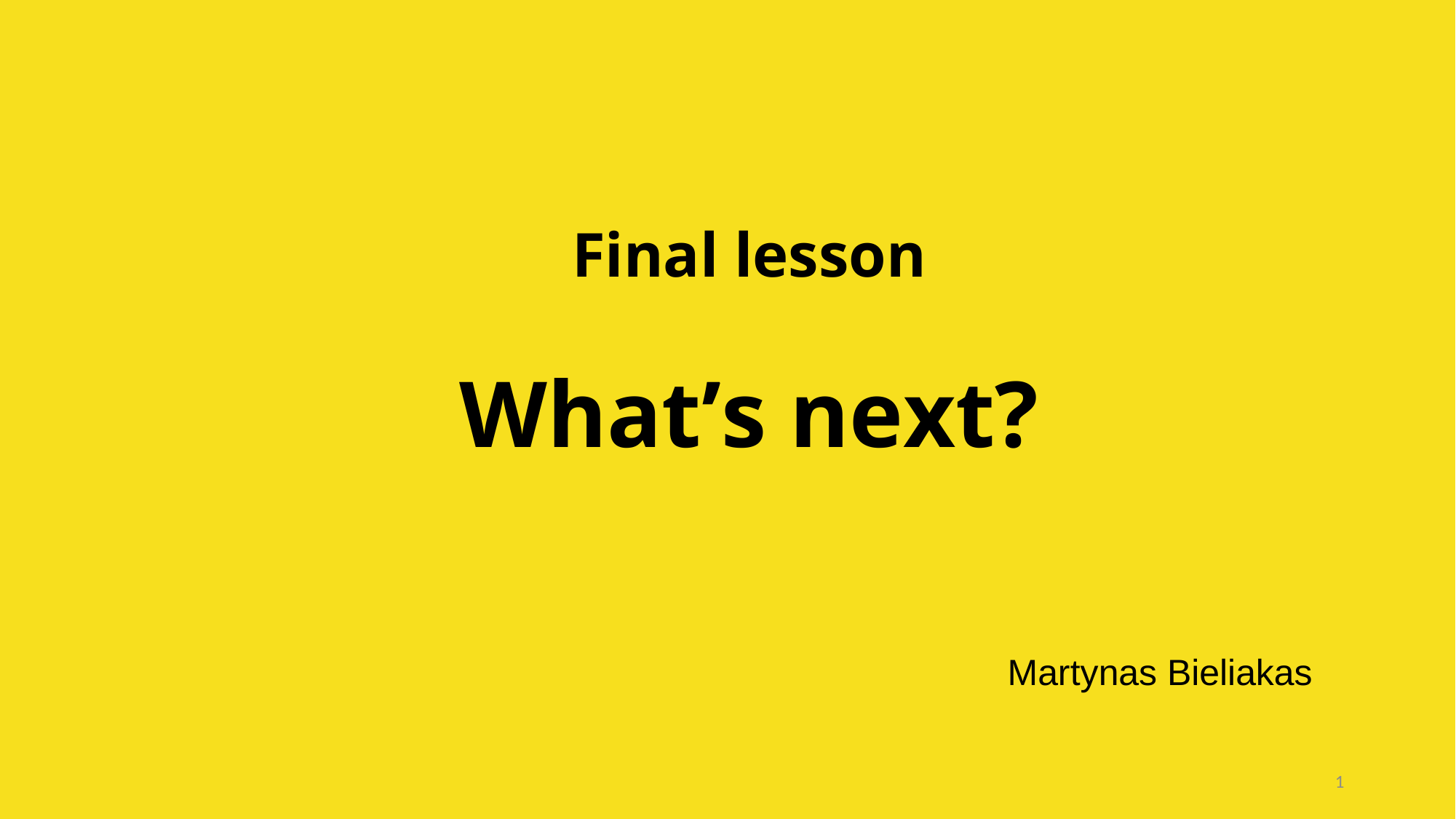

# Final lesson What’s next?
Martynas Bieliakas
1